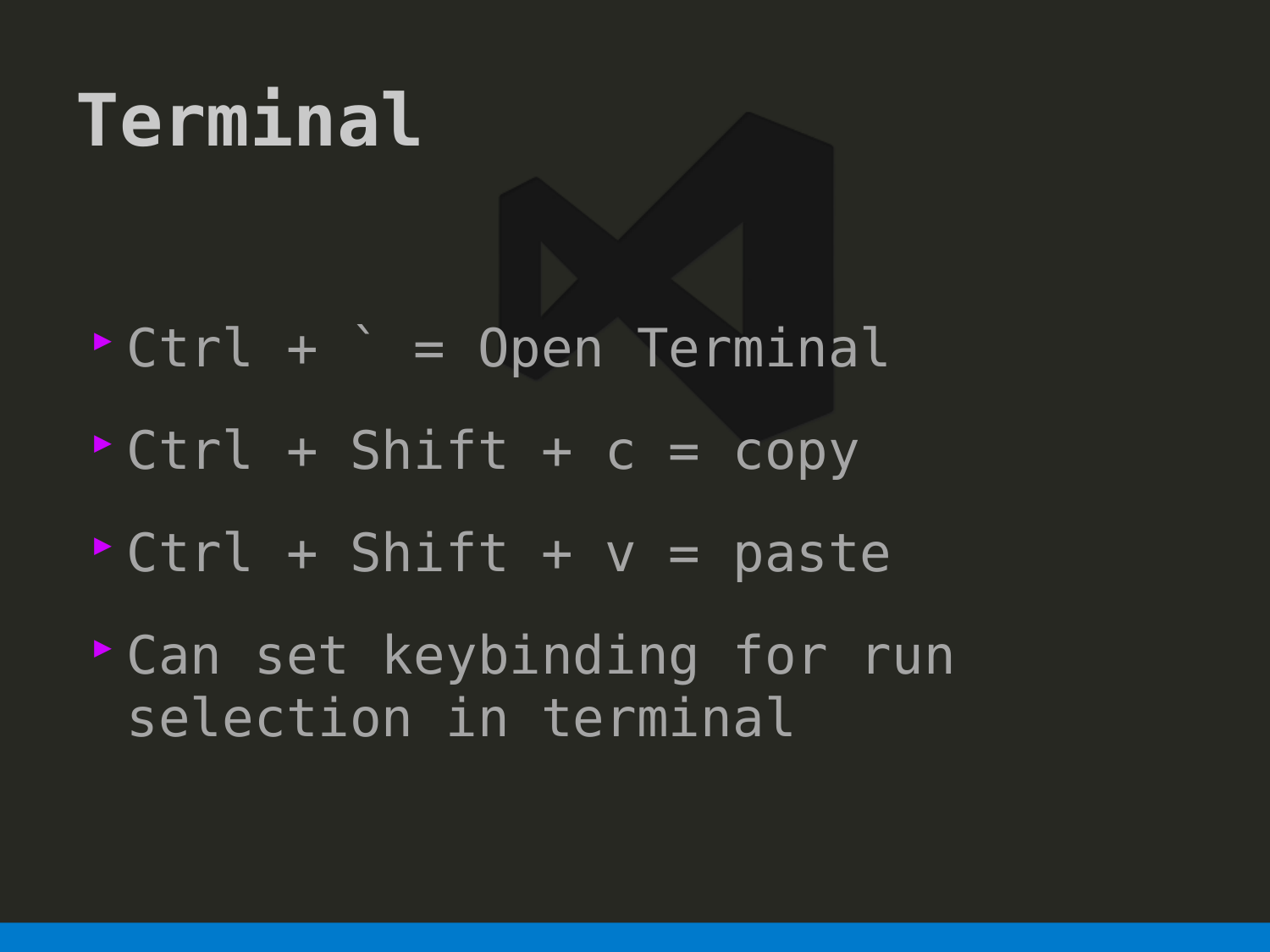

# Terminal

Ctrl + ` = Open Terminal
Ctrl + Shift + c = copy
Ctrl + Shift + v = paste
Can set keybinding for run selection in terminal